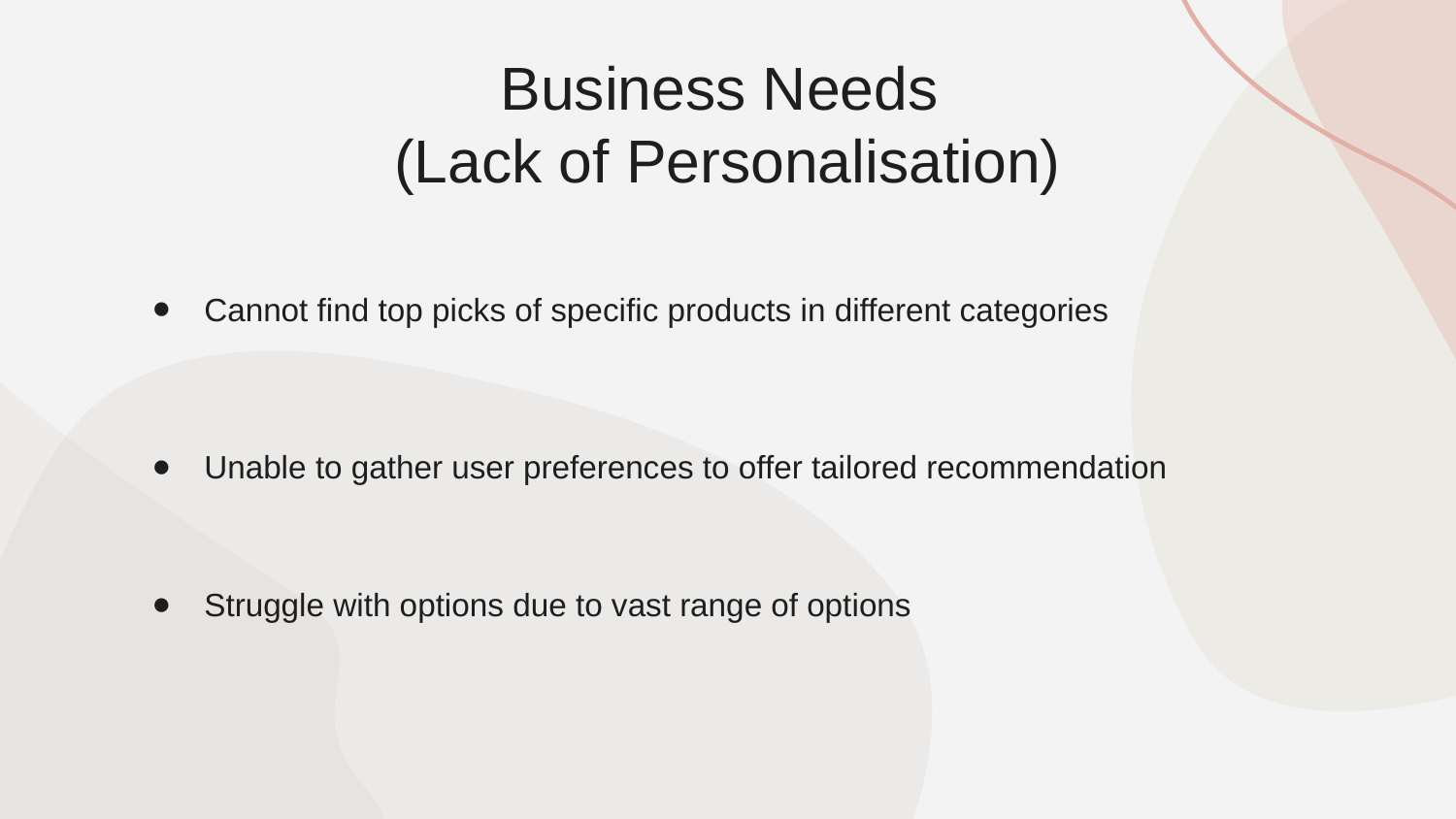

# Business Needs
(Lack of Personalisation)
Cannot find top picks of specific products in different categories
Unable to gather user preferences to offer tailored recommendation
Struggle with options due to vast range of options